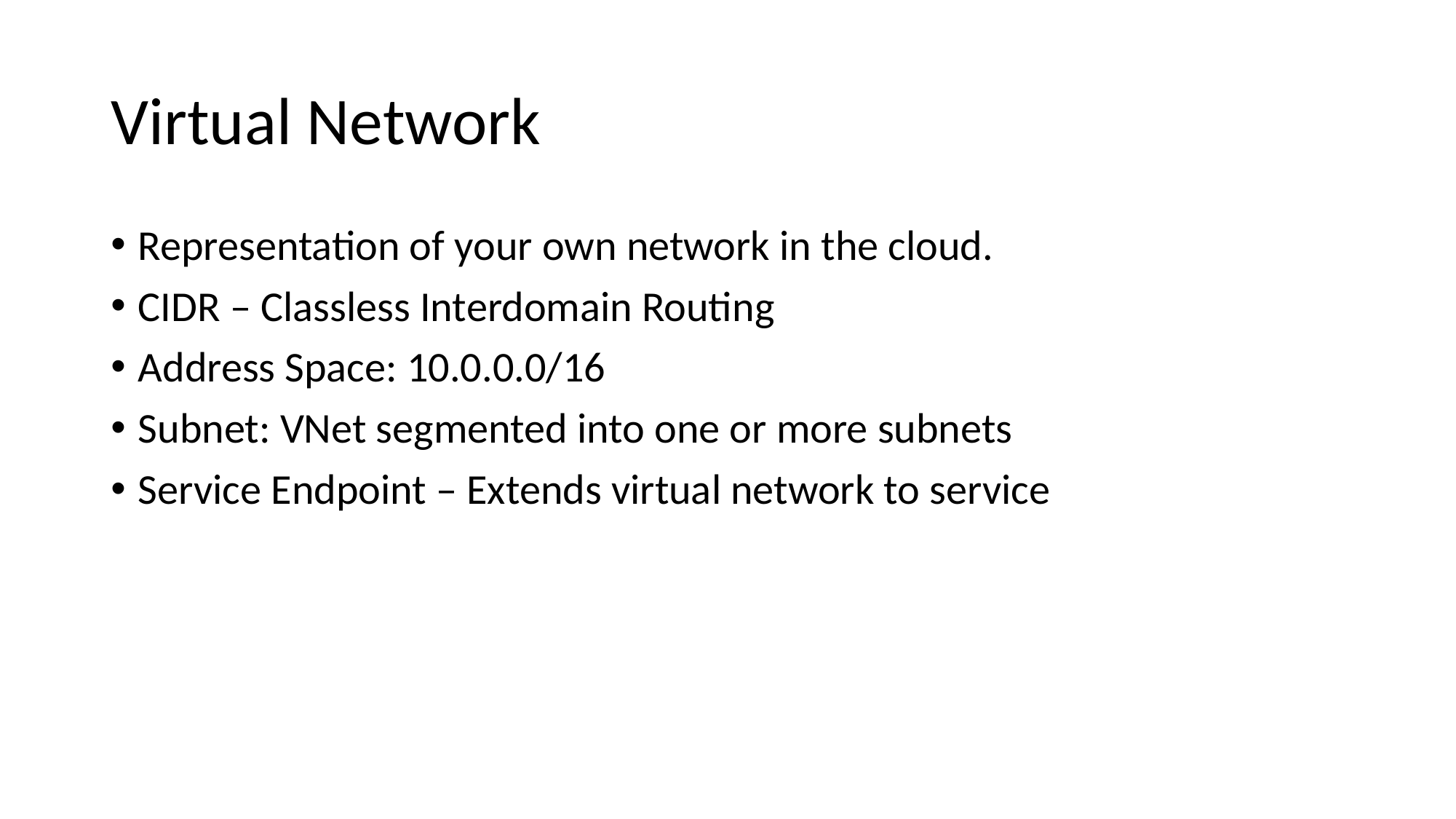

# Virtual Network
Representation of your own network in the cloud.
CIDR – Classless Interdomain Routing
Address Space: 10.0.0.0/16
Subnet: VNet segmented into one or more subnets
Service Endpoint – Extends virtual network to service